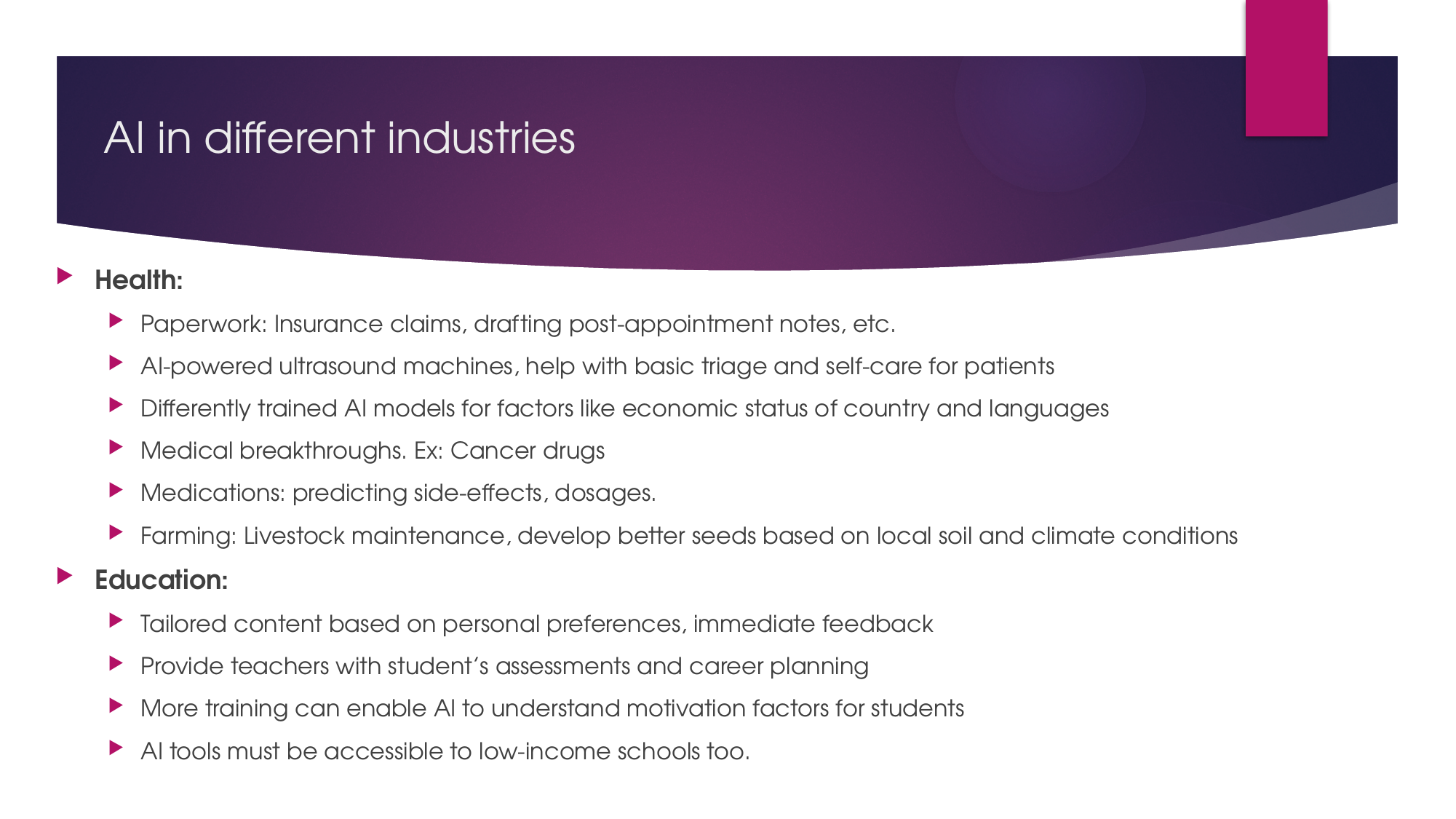

# AI in different industries
Health:
Paperwork: Insurance claims, drafting post-appointment notes, etc.
AI-powered ultrasound machines, help with basic triage and self-care for patients
Differently trained AI models for factors like economic status of country and languages
Medical breakthroughs. Ex: Cancer drugs
Medications: predicting side-effects, dosages.
Farming: Livestock maintenance, develop better seeds based on local soil and climate conditions
Education:
Tailored content based on personal preferences, immediate feedback
Provide teachers with student’s assessments and career planning
More training can enable AI to understand motivation factors for students
AI tools must be accessible to low-income schools too.